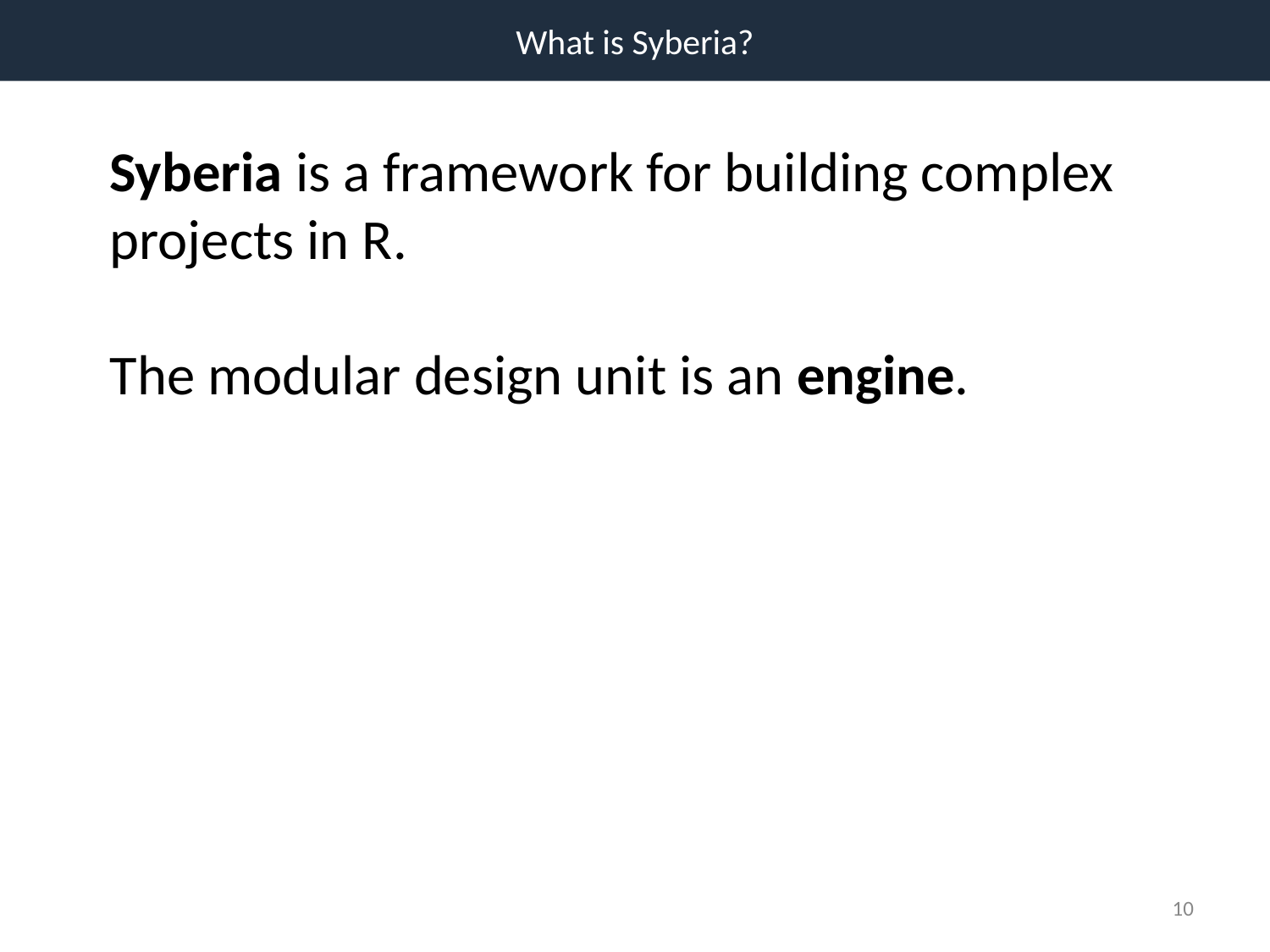

What is Syberia?
Syberia is a framework for building complex projects in R.

The modular design unit is an engine.

10